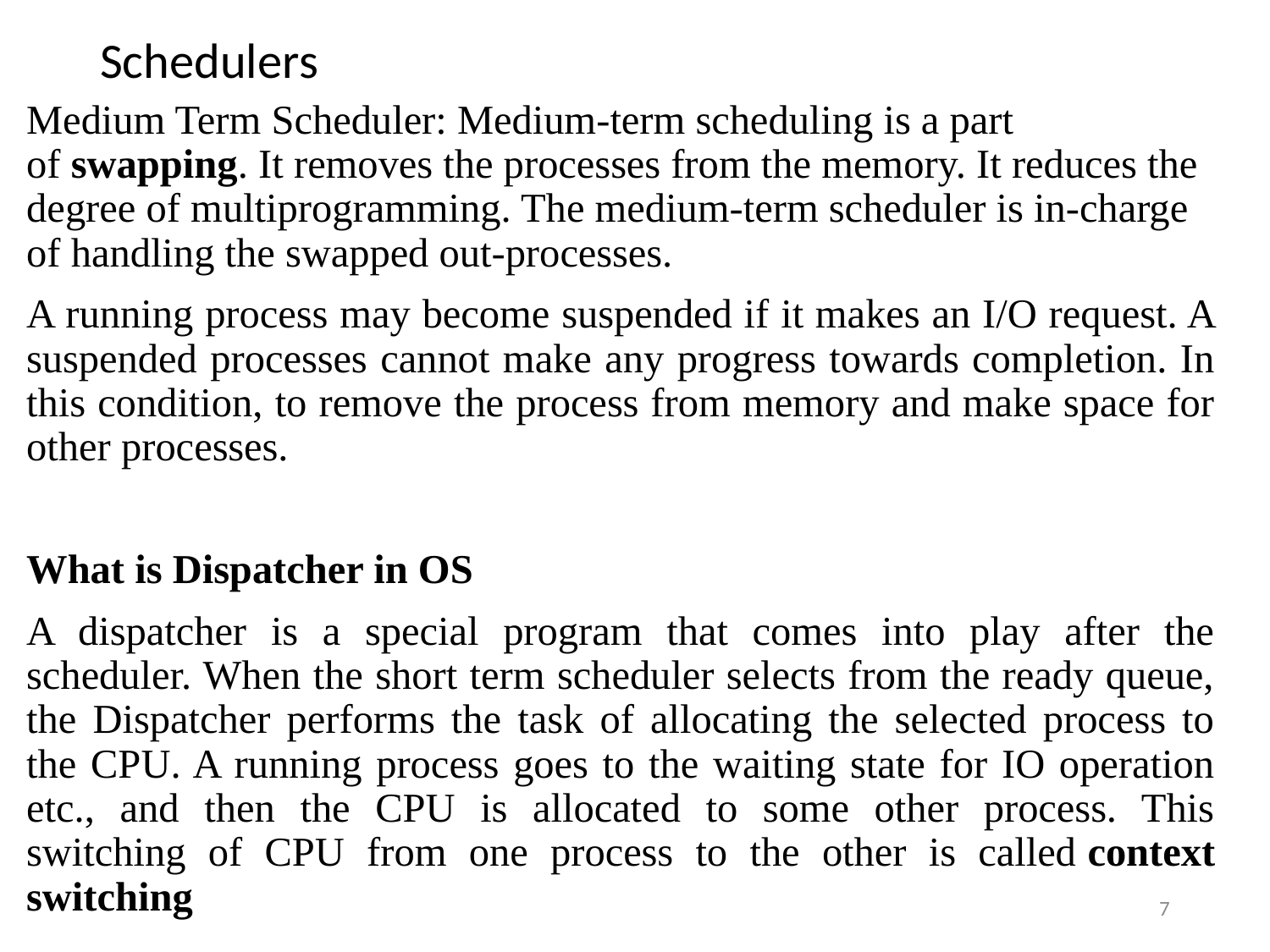

# Schedulers
Medium Term Scheduler: Medium-term scheduling is a part of swapping. It removes the processes from the memory. It reduces the degree of multiprogramming. The medium-term scheduler is in-charge of handling the swapped out-processes.
A running process may become suspended if it makes an I/O request. A suspended processes cannot make any progress towards completion. In this condition, to remove the process from memory and make space for other processes.

What is Dispatcher in OS
A dispatcher is a special program that comes into play after the scheduler. When the short term scheduler selects from the ready queue, the Dispatcher performs the task of allocating the selected process to the CPU. A running process goes to the waiting state for IO operation etc., and then the CPU is allocated to some other process. This switching of CPU from one process to the other is called context switching

7